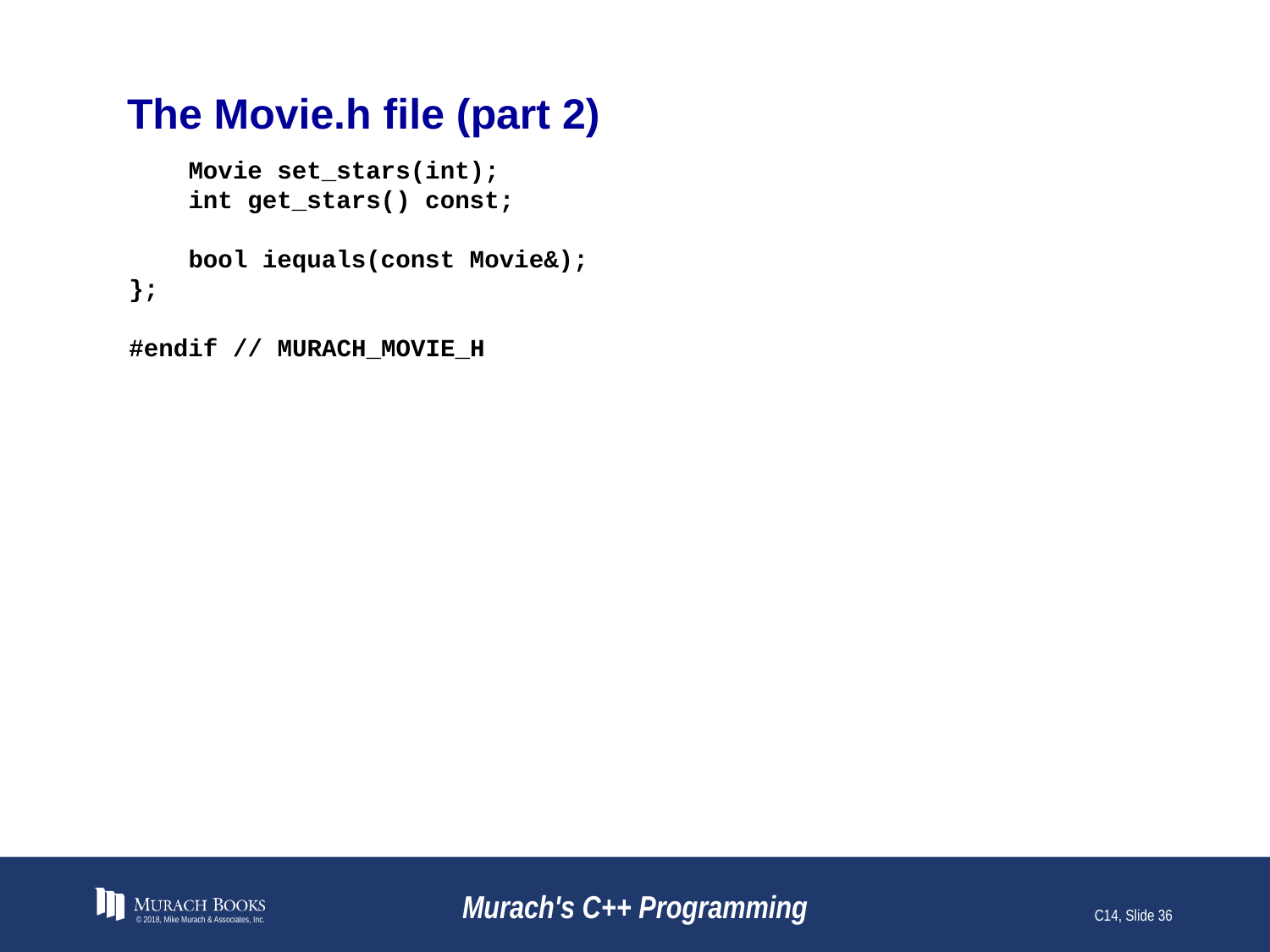

# The Movie.h file (part 2)
    Movie set_stars(int);
    int get_stars() const;

    bool iequals(const Movie&);
};

#endif // MURACH_MOVIE_H
© 2018, Mike Murach & Associates, Inc.
Murach's C++ Programming

C14, Slide 36